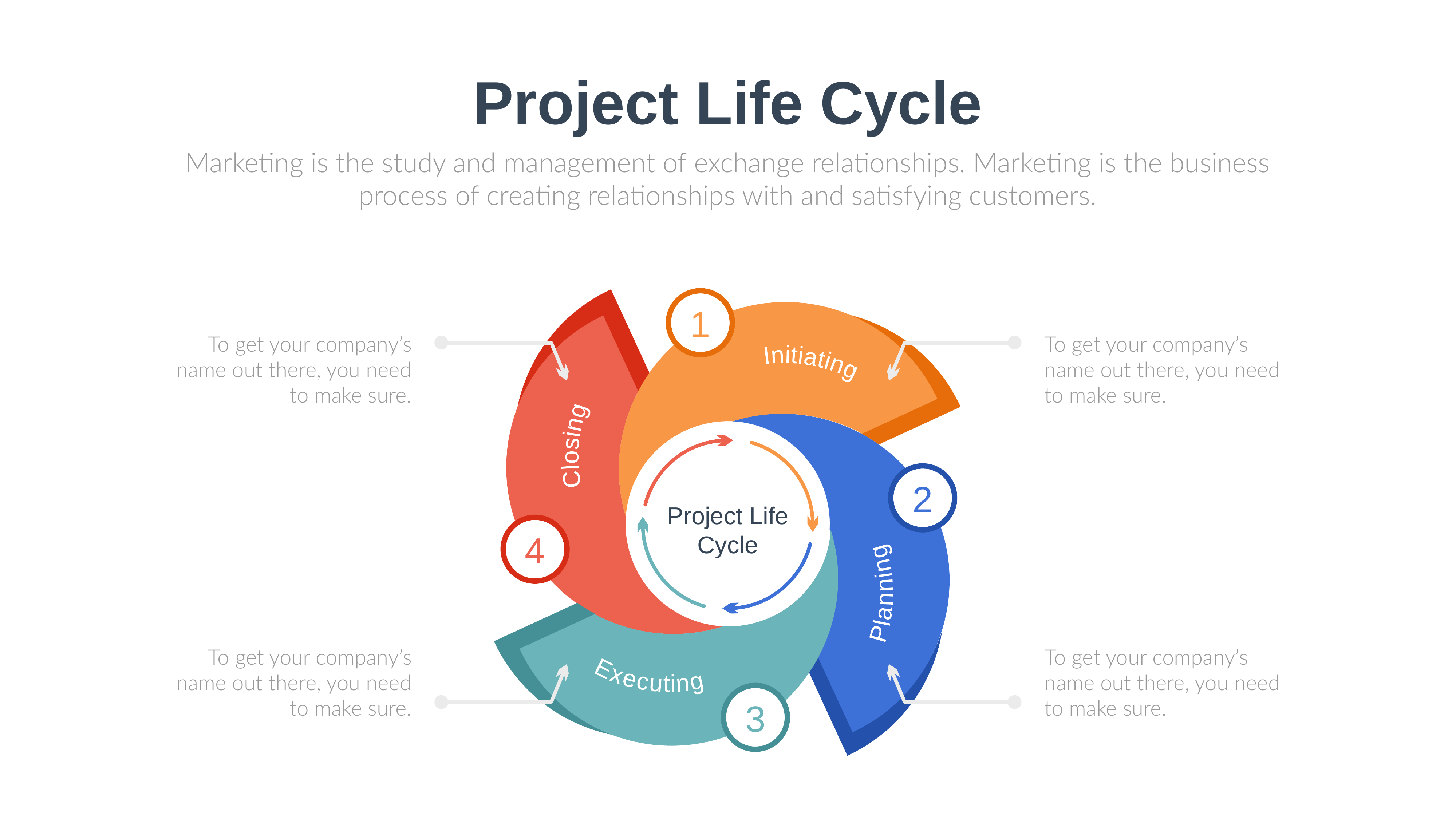

Project Life Cycle
Marketing is the study and management of exchange relationships. Marketing is the business process of creating relationships with and satisfying customers.

1

To get your company’s name out there, you need to make sure.
To get your company’s name out there, you need to make sure.

Initiating
Closing

2
Project Life Cycle

4

Planning

Executing

To get your company’s name out there, you need to make sure.
To get your company’s name out there, you need to make sure.

3